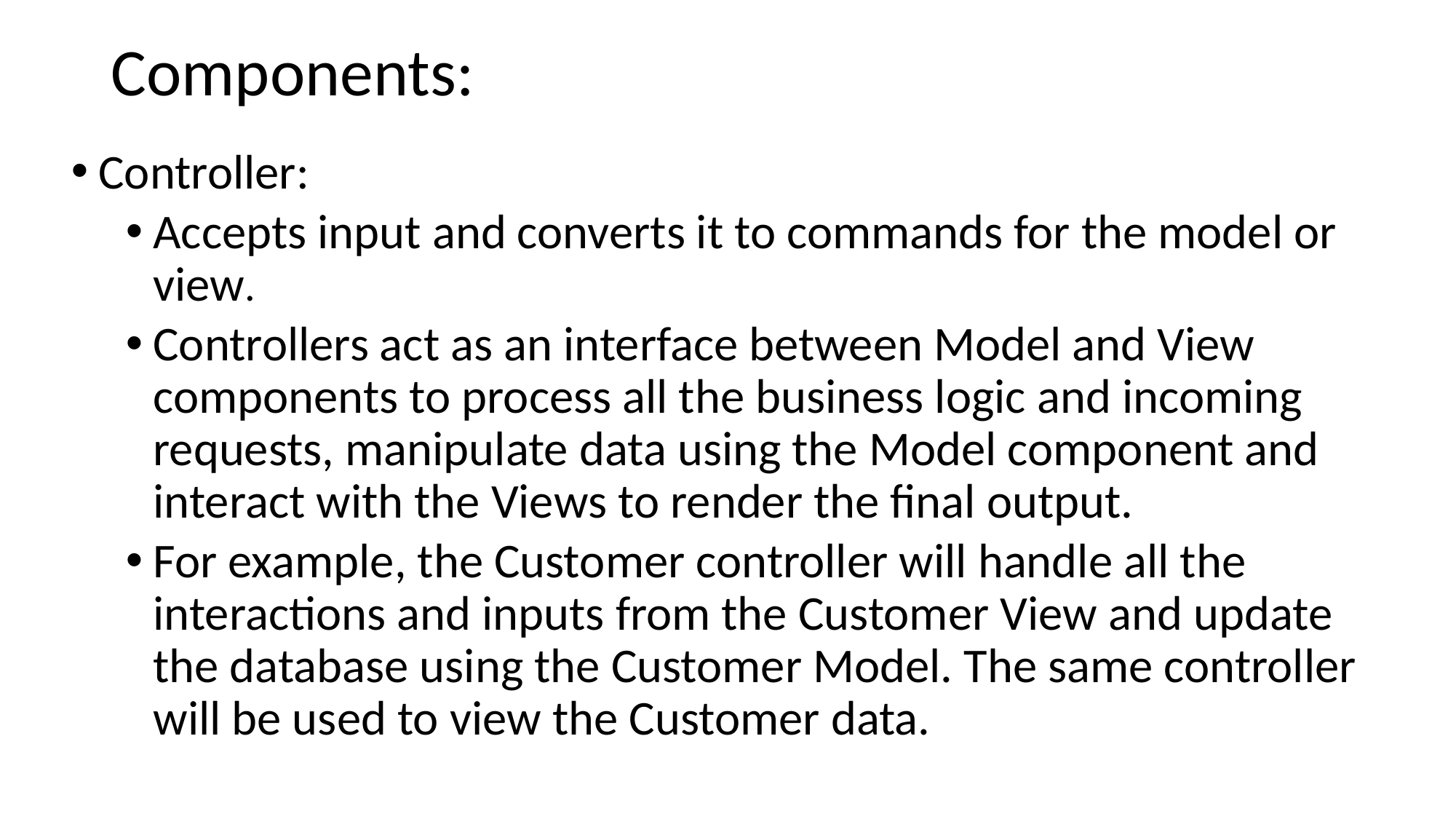

# Components:
Controller:
Accepts input and converts it to commands for the model or view.
Controllers act as an interface between Model and View components to process all the business logic and incoming requests, manipulate data using the Model component and interact with the Views to render the final output.
For example, the Customer controller will handle all the interactions and inputs from the Customer View and update the database using the Customer Model. The same controller will be used to view the Customer data.